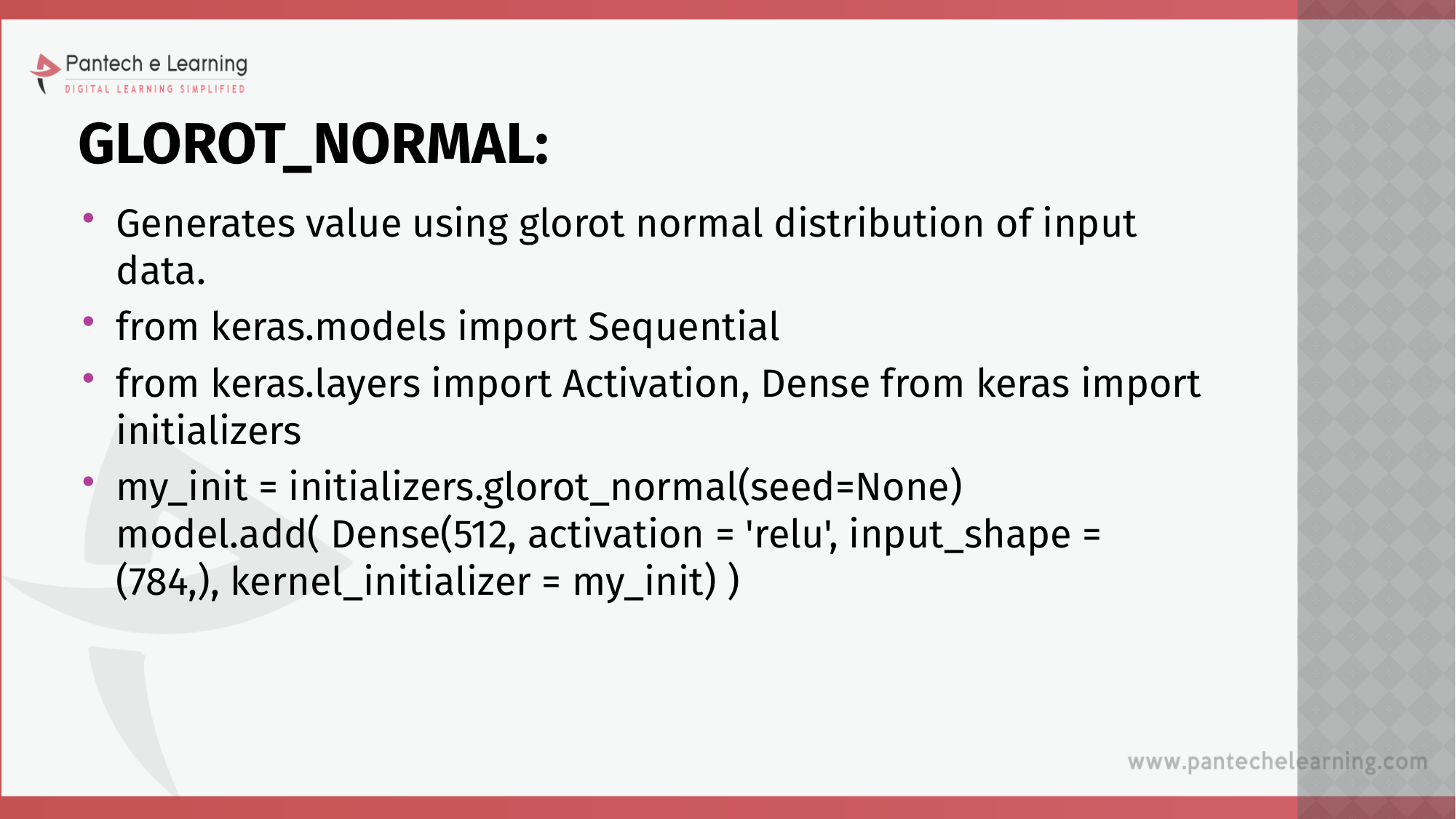

# GLOROT_NORMAL:
Generates value using glorot normal distribution of input data.
from keras.models import Sequential
from keras.layers import Activation, Dense from keras import initializers
my_init = initializers.glorot_normal(seed=None) model.add( Dense(512, activation = 'relu', input_shape = (784,), kernel_initializer = my_init) )